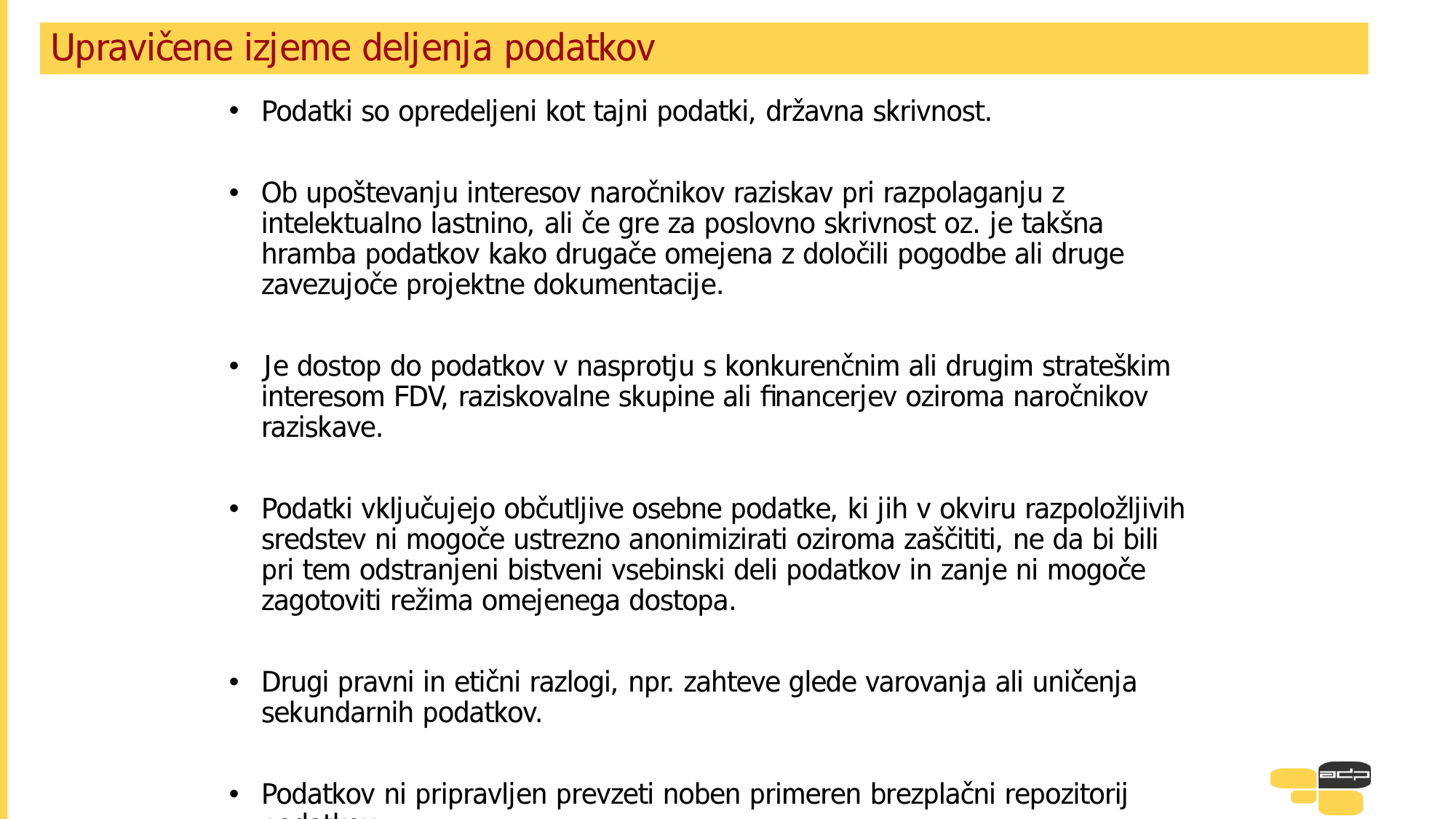

# Upravičene izjeme deljenja podatkov
Podatki so opredeljeni kot tajni podatki, državna skrivnost.

Ob upoštevanju interesov naročnikov raziskav pri razpolaganju z intelektualno lastnino, ali če gre za poslovno skrivnost oz. je takšna hramba podatkov kako drugače omejena z določili pogodbe ali druge zavezujoče projektne dokumentacije.

Je dostop do podatkov v nasprotju s konkurenčnim ali drugim strateškim interesom FDV, raziskovalne skupine ali financerjev oziroma naročnikov raziskave.

Podatki vključujejo občutljive osebne podatke, ki jih v okviru razpoložljivih sredstev ni mogoče ustrezno anonimizirati oziroma zaščititi, ne da bi bili pri tem odstranjeni bistveni vsebinski deli podatkov in zanje ni mogoče zagotoviti režima omejenega dostopa.

Drugi pravni in etični razlogi, npr. zahteve glede varovanja ali uničenja sekundarnih podatkov.

Podatkov ni pripravljen prevzeti noben primeren brezplačni repozitorij podatkov.